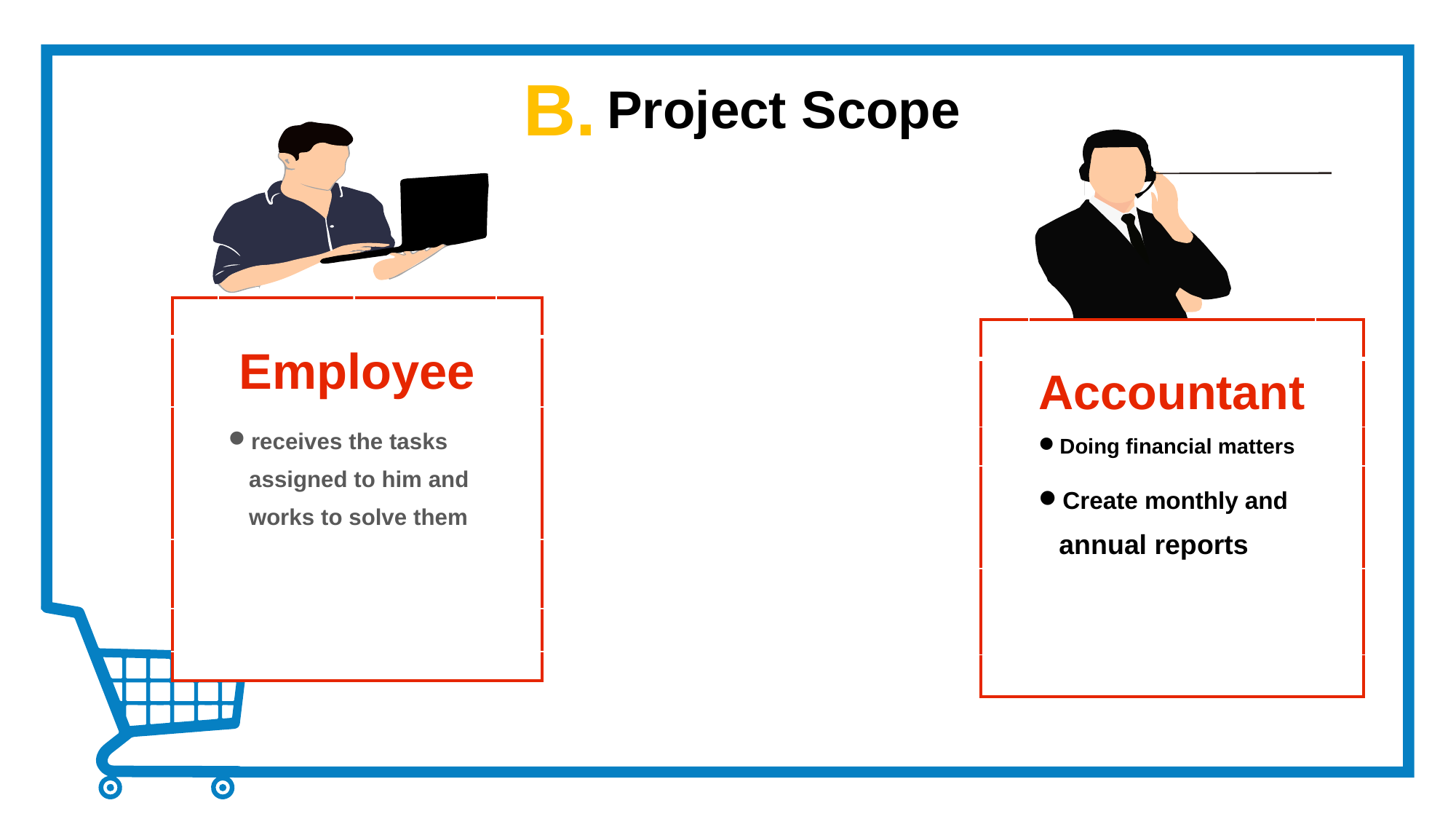

Project Scope

|  |  |  |
| --- | --- | --- |
|  | Employee |  |
|  | receives the tasks assigned to him and works to solve them |  |
|  |  |  |
|  |  |  |
|  |  |  |
|  |  |  |
| --- | --- | --- |
|  | Accountant |  |
|  | Doing financial matters |  |
|  | Create monthly and annual reports |  |
|  |  |  |
|  |  |  |